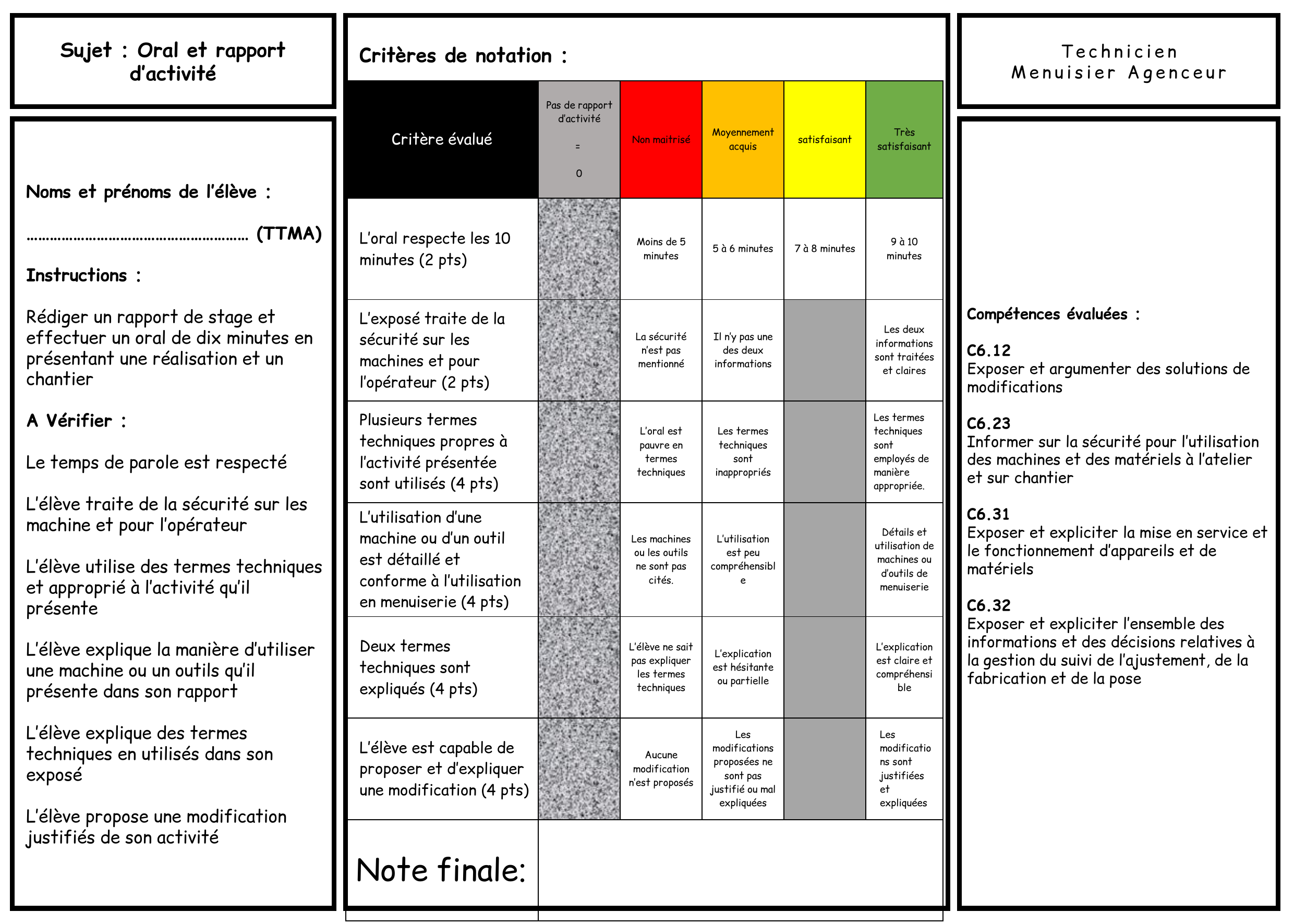

Sujet : Oral et rapport d’activité

Critères de notation :
Technicien
Menuisier Agenceur
| Critère évalué | Pas de rapport d’activité = 0 | Non maitrisé | Moyennement acquis | satisfaisant | Très satisfaisant |
| --- | --- | --- | --- | --- | --- |
| L’oral respecte les 10 minutes (2 pts) |  | Moins de 5 minutes | 5 à 6 minutes | 7 à 8 minutes | 9 à 10 minutes |
| L’exposé traite de la sécurité sur les machines et pour l’opérateur (2 pts) |  | La sécurité n’est pas mentionné | Il n’y pas une des deux informations |  | Les deux informations sont traitées et claires |
| Plusieurs termes techniques propres à l’activité présentée sont utilisés (4 pts) |  | L’oral est pauvre en termes techniques | Les termes techniques sont inappropriés |  | Les termes techniques sont employés de manière appropriée. |
| L’utilisation d’une machine ou d’un outil est détaillé et conforme à l’utilisation en menuiserie (4 pts) |  | Les machines ou les outils ne sont pas cités. | L’utilisation est peu compréhensible |  | Détails et utilisation de machines ou d’outils de menuiserie |
| Deux termes techniques sont expliqués (4 pts) |  | L’élève ne sait pas expliquer les termes techniques | L’explication est hésitante ou partielle |  | L’explication est claire et compréhensible |
| L’élève est capable de proposer et d’expliquer une modification (4 pts) |  | Aucune modification n’est proposés | Les modifications proposées ne sont pas justifié ou mal expliquées |  | Les modifications sont justifiées et expliquées |
| Note finale: |  |  |  |  |  |

Noms et prénoms de l’élève :

………………………………………………… (TTMA)

Instructions :

Rédiger un rapport de stage et effectuer un oral de dix minutes en présentant une réalisation et un chantier

A Vérifier :

Le temps de parole est respecté

L’élève traite de la sécurité sur les machine et pour l’opérateur

L’élève utilise des termes techniques et approprié à l’activité qu’il présente

L’élève explique la manière d’utiliser une machine ou un outils qu’il présente dans son rapport

L’élève explique des termes techniques en utilisés dans son exposé

L’élève propose une modification justifiés de son activité

Compétences évaluées :

C6.12
Exposer et argumenter des solutions de modifications

C6.23
Informer sur la sécurité pour l’utilisation des machines et des matériels à l’atelier et sur chantier

C6.31
Exposer et expliciter la mise en service et le fonctionnement d’appareils et de matériels

C6.32
Exposer et expliciter l’ensemble des
informations et des décisions relatives à la gestion du suivi de l’ajustement, de la
fabrication et de la pose